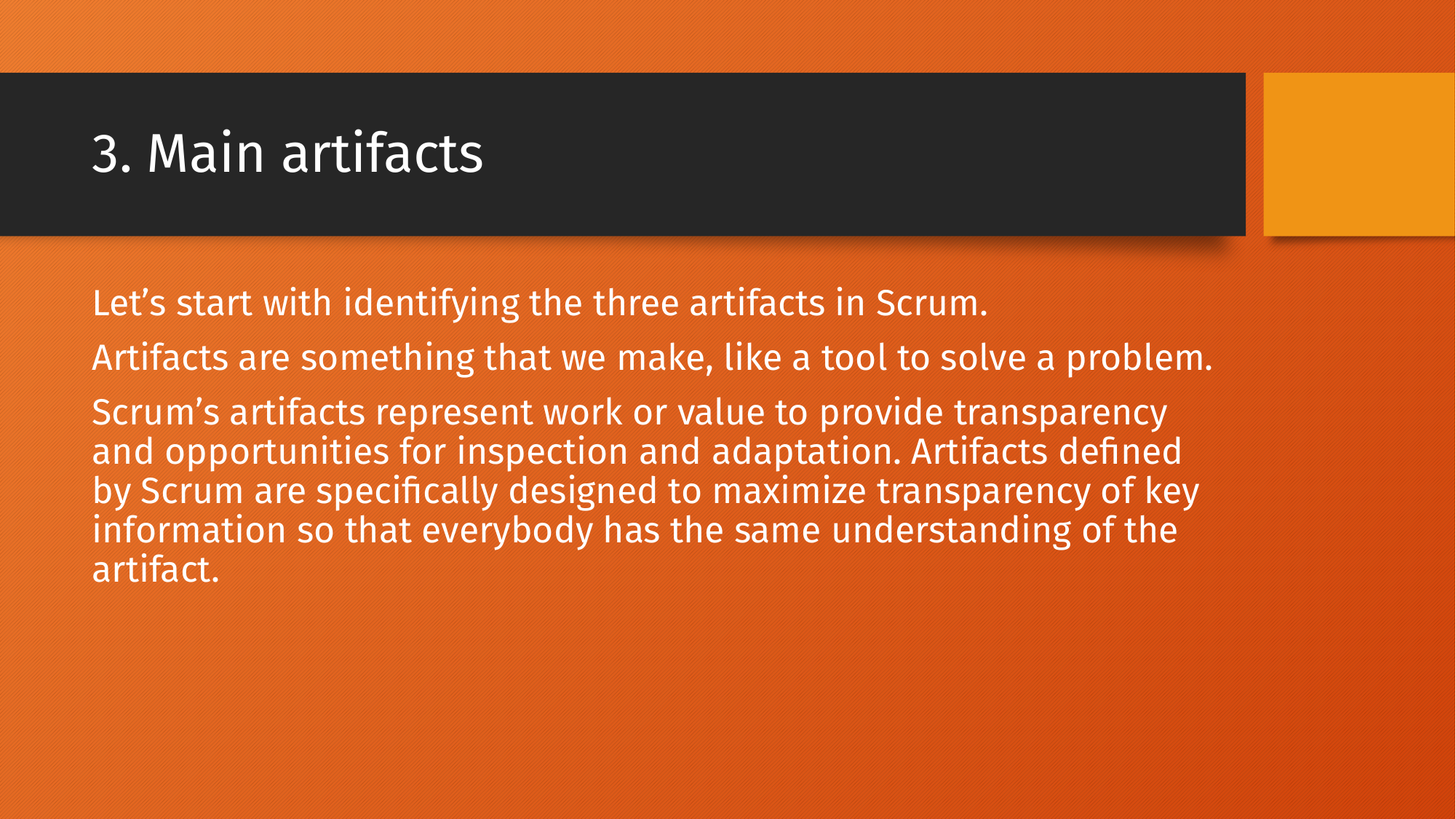

# 3. Main artifacts
Let’s start with identifying the three artifacts in Scrum.
Artifacts are something that we make, like a tool to solve a problem.
Scrum’s artifacts represent work or value to provide transparency and opportunities for inspection and adaptation. Artifacts defined by Scrum are specifically designed to maximize transparency of key information so that everybody has the same understanding of the artifact.